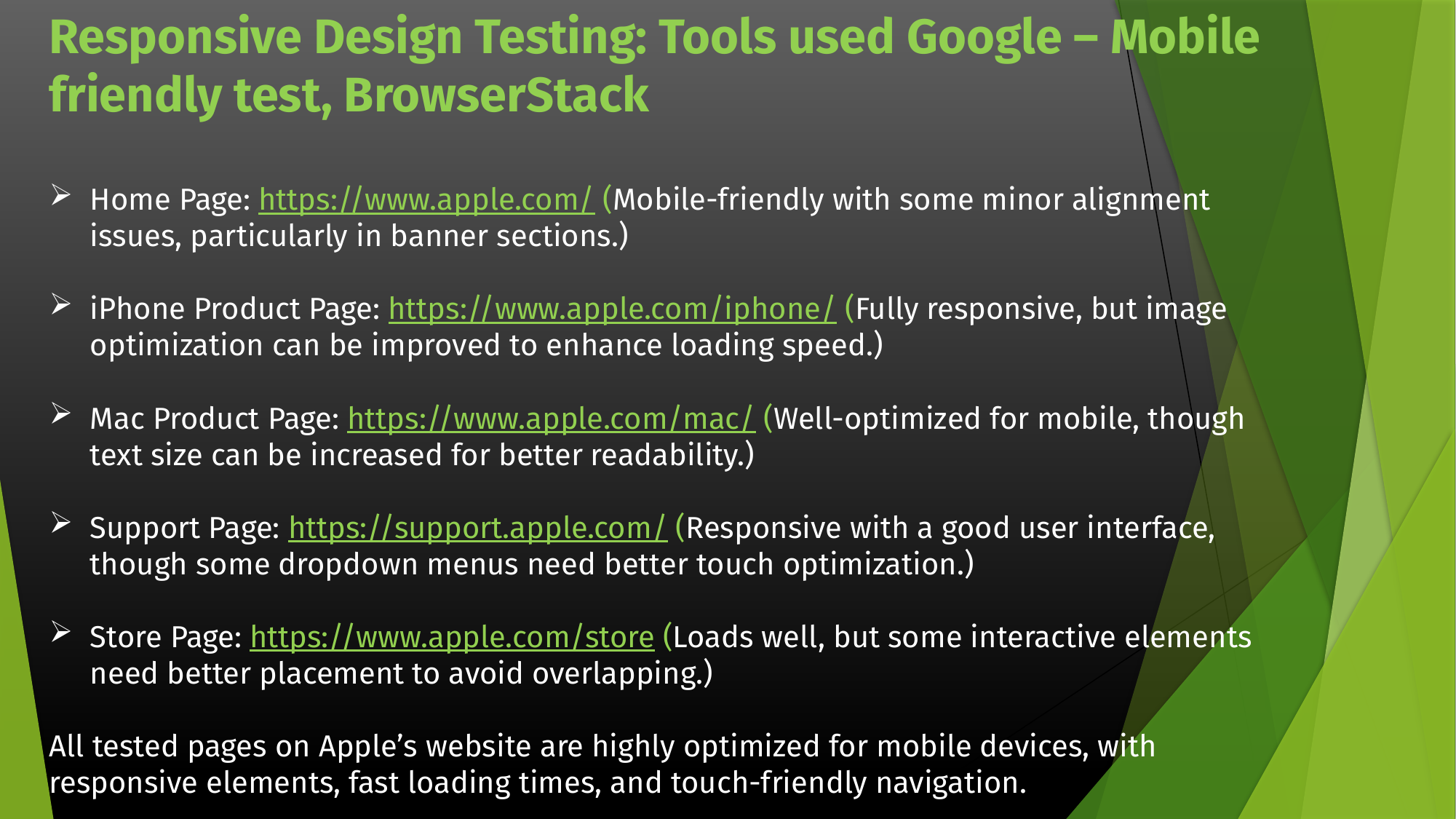

Responsive Design Testing: Tools used Google – Mobile friendly test, BrowserStack

Home Page: https://www.apple.com/ (Mobile-friendly with some minor alignment issues, particularly in banner sections.)

iPhone Product Page: https://www.apple.com/iphone/ (Fully responsive, but image optimization can be improved to enhance loading speed.)

Mac Product Page: https://www.apple.com/mac/ (Well-optimized for mobile, though text size can be increased for better readability.)

Support Page: https://support.apple.com/ (Responsive with a good user interface, though some dropdown menus need better touch optimization.)

Store Page: https://www.apple.com/store (Loads well, but some interactive elements need better placement to avoid overlapping.)

All tested pages on Apple’s website are highly optimized for mobile devices, with responsive elements, fast loading times, and touch-friendly navigation.